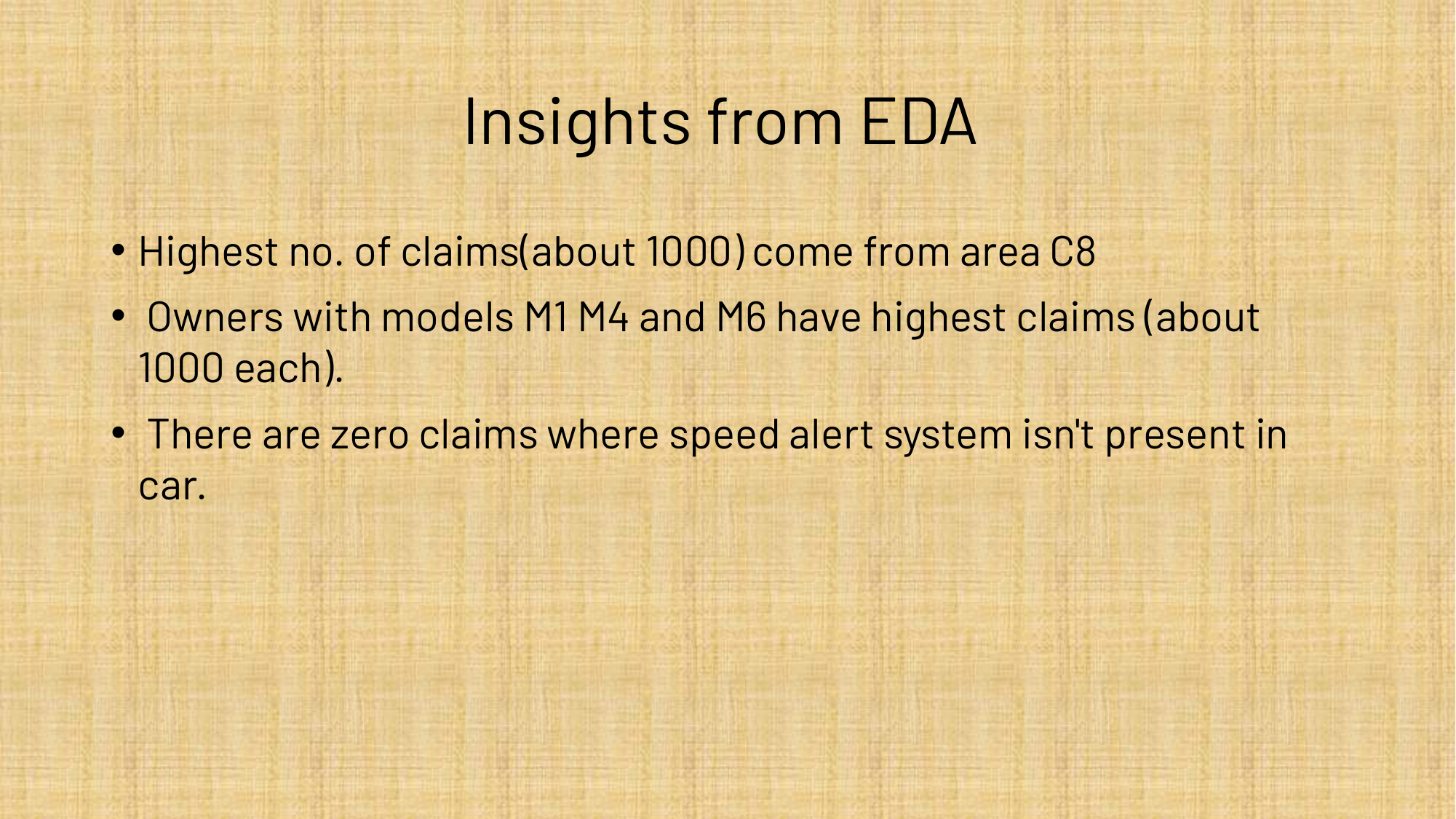

# Insights from EDA
Highest no. of claims(about 1000) come from area C8
 Owners with models M1 M4 and M6 have highest claims (about 1000 each).
 There are zero claims where speed alert system isn't present in car.